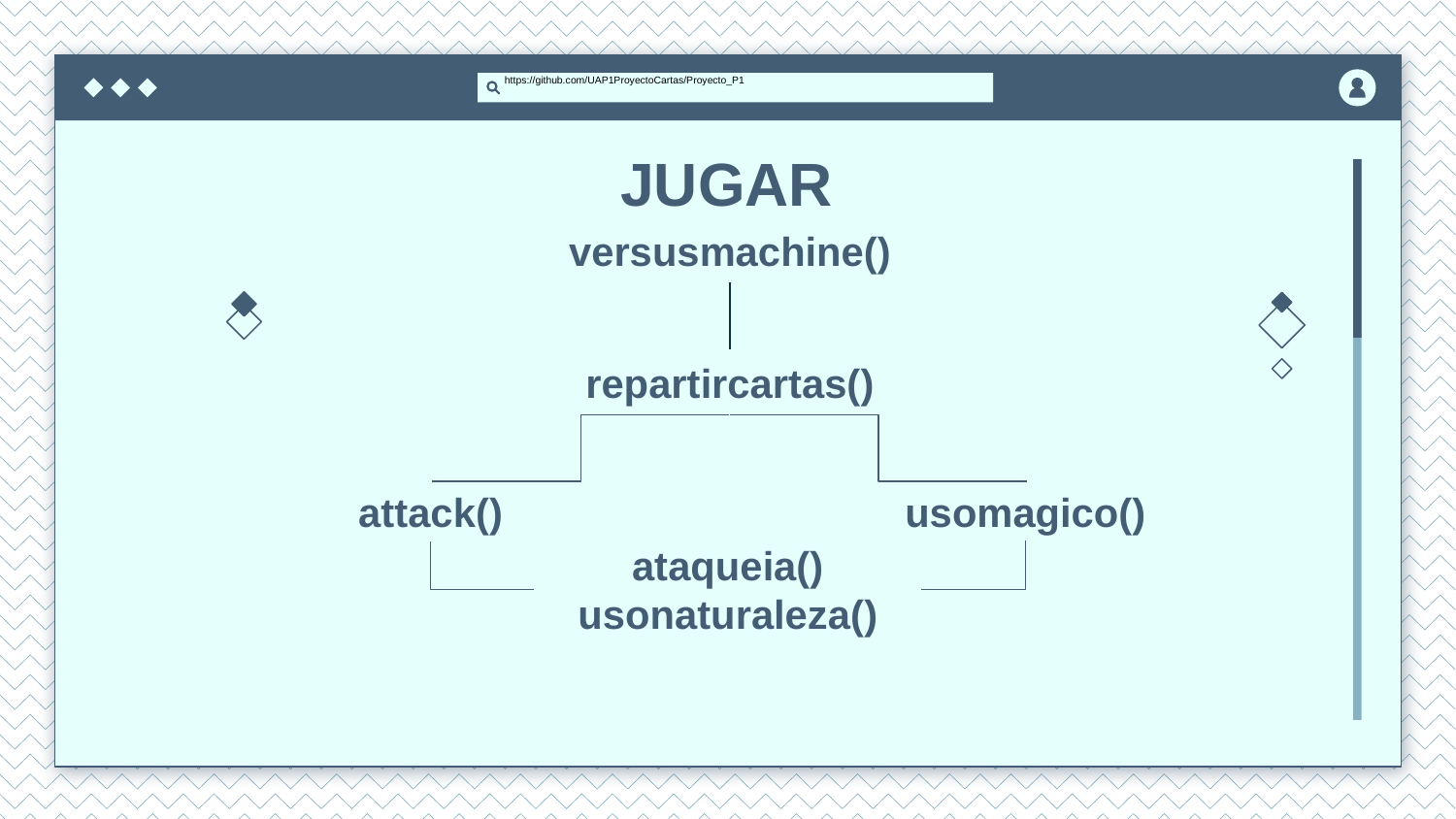

https://github.com/UAP1ProyectoCartas/Proyecto_P1
# JUGAR
versusmachine()

repartircartas()
usomagico()
attack()
ataqueia()
usonaturaleza()